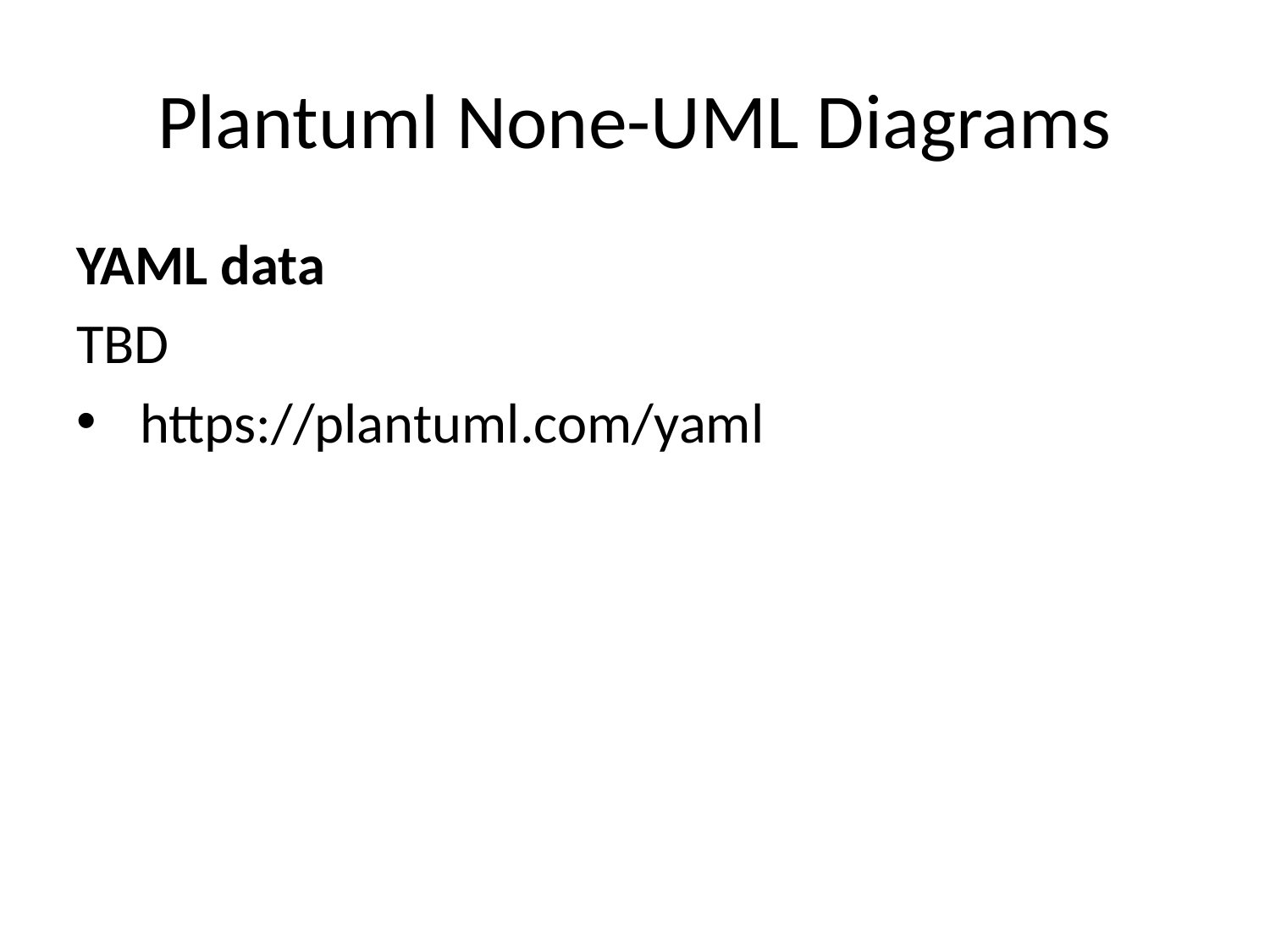

# Plantuml None-UML Diagrams
YAML data
TBD
https://plantuml.com/yaml